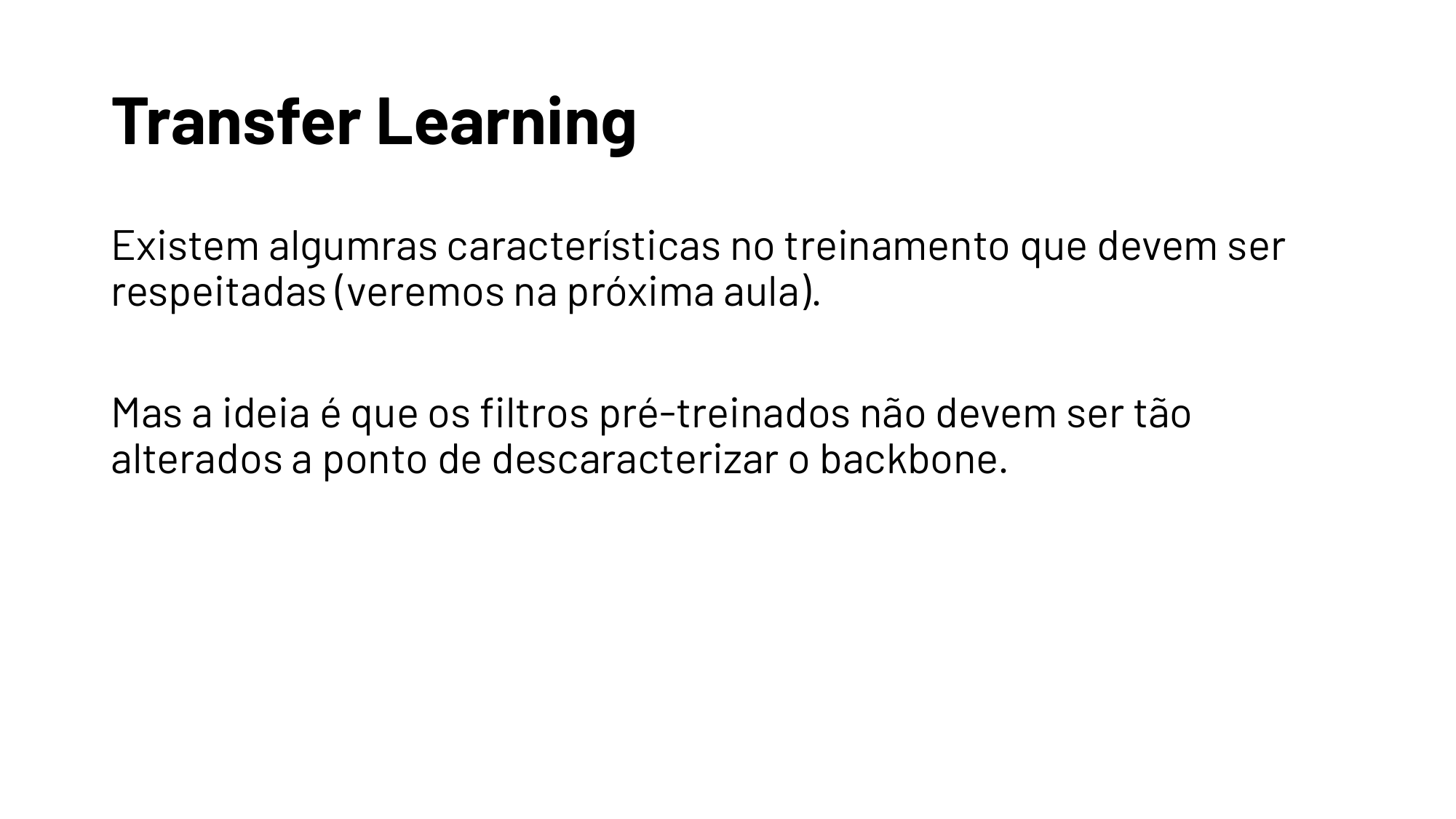

# Transfer Learning
Existem algumras características no treinamento que devem ser respeitadas (veremos na próxima aula).

Mas a ideia é que os filtros pré-treinados não devem ser tão alterados a ponto de descaracterizar o backbone.